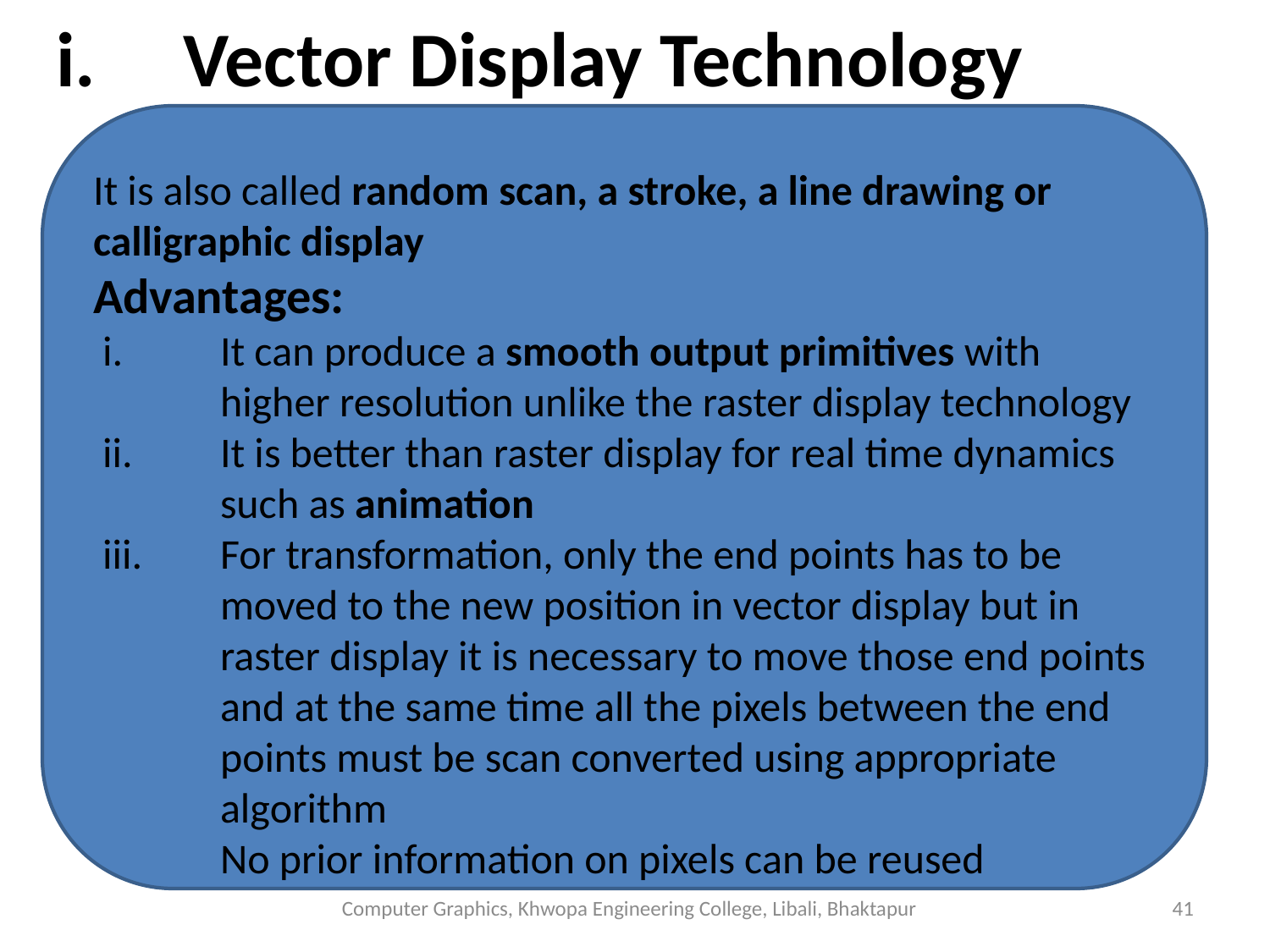

# i.	Vector Display Technology

It is also called random scan, a stroke, a line drawing or calligraphic display
Advantages:
 i.	It can produce a smooth output primitives with higher resolution unlike the raster display technology
 ii.	It is better than raster display for real time dynamics such as animation
 iii.	For transformation, only the end points has to be moved to the new position in vector display but in raster display it is necessary to move those end points and at the same time all the pixels between the end points must be scan converted using appropriate algorithm
	No prior information on pixels can be reused
Computer Graphics, Khwopa Engineering College, Libali, Bhaktapur
41